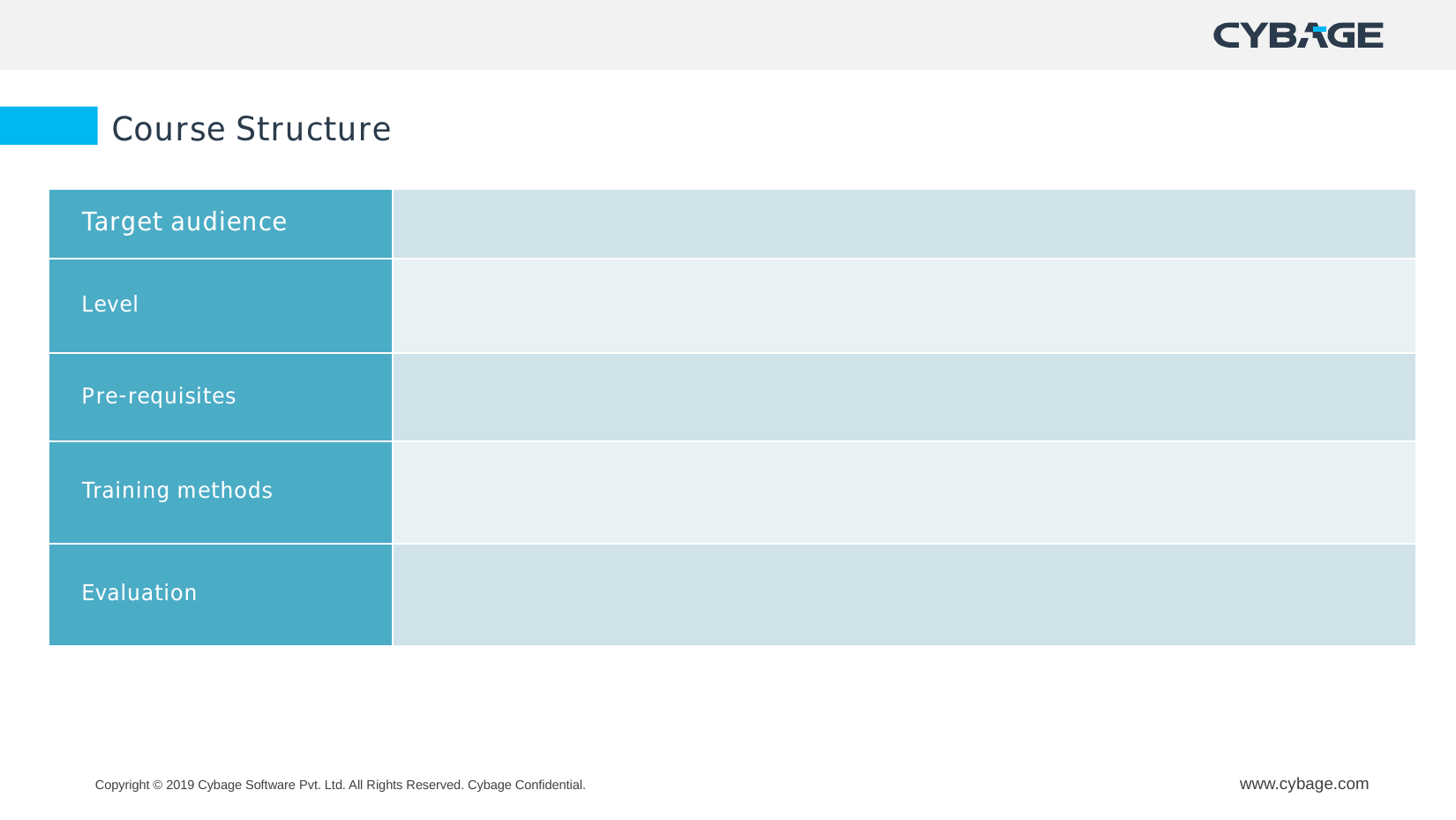

Course Structure

| Target audience |  |
| --- | --- |
| Level |  |
| Pre-requisites |  |
| Training methods |  |
| Evaluation |  |